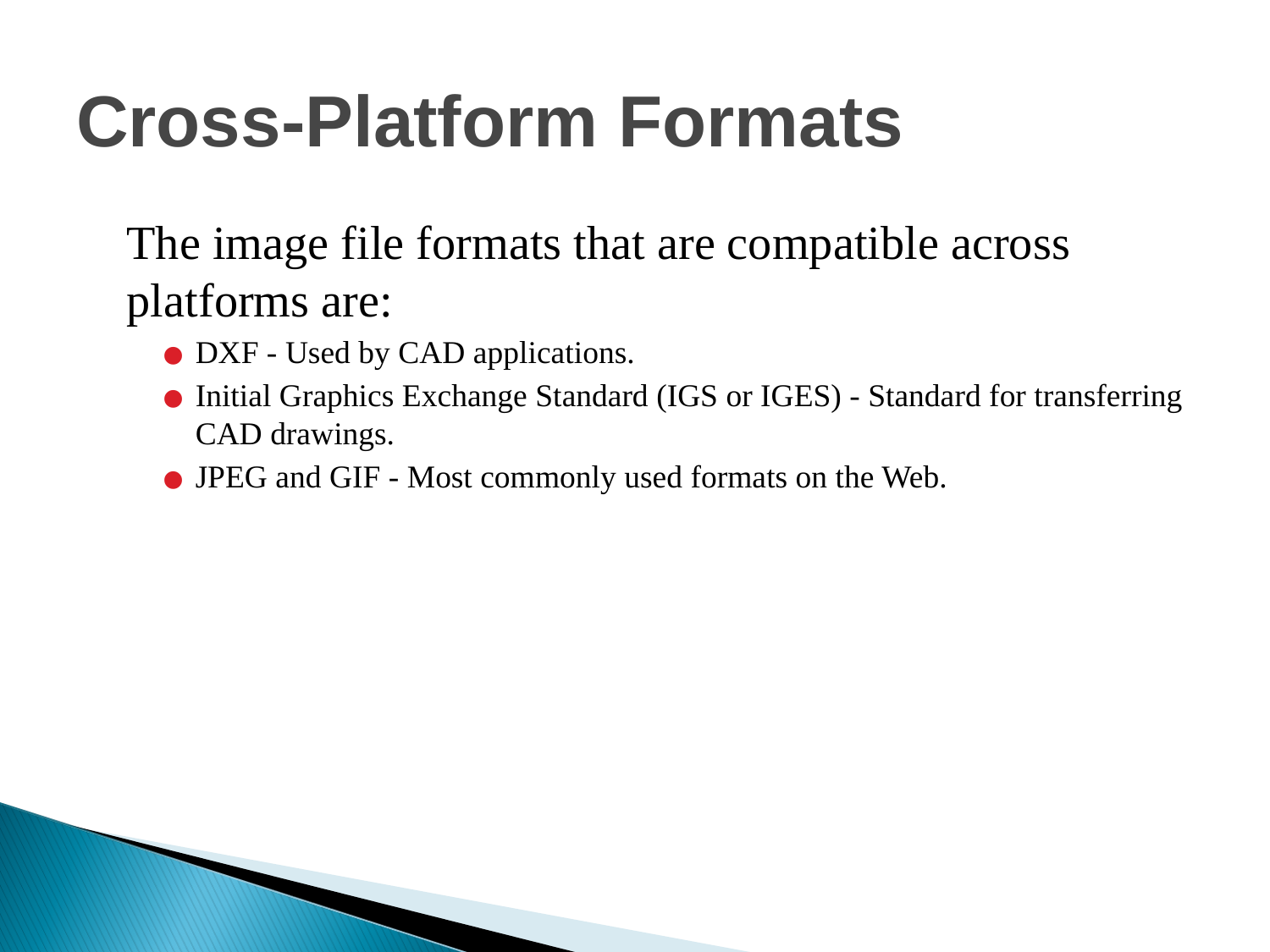

Cross-Platform Formats
	The image file formats that are compatible across platforms are:
DXF - Used by CAD applications.
Initial Graphics Exchange Standard (IGS or IGES) - Standard for transferring CAD drawings.
JPEG and GIF - Most commonly used formats on the Web.